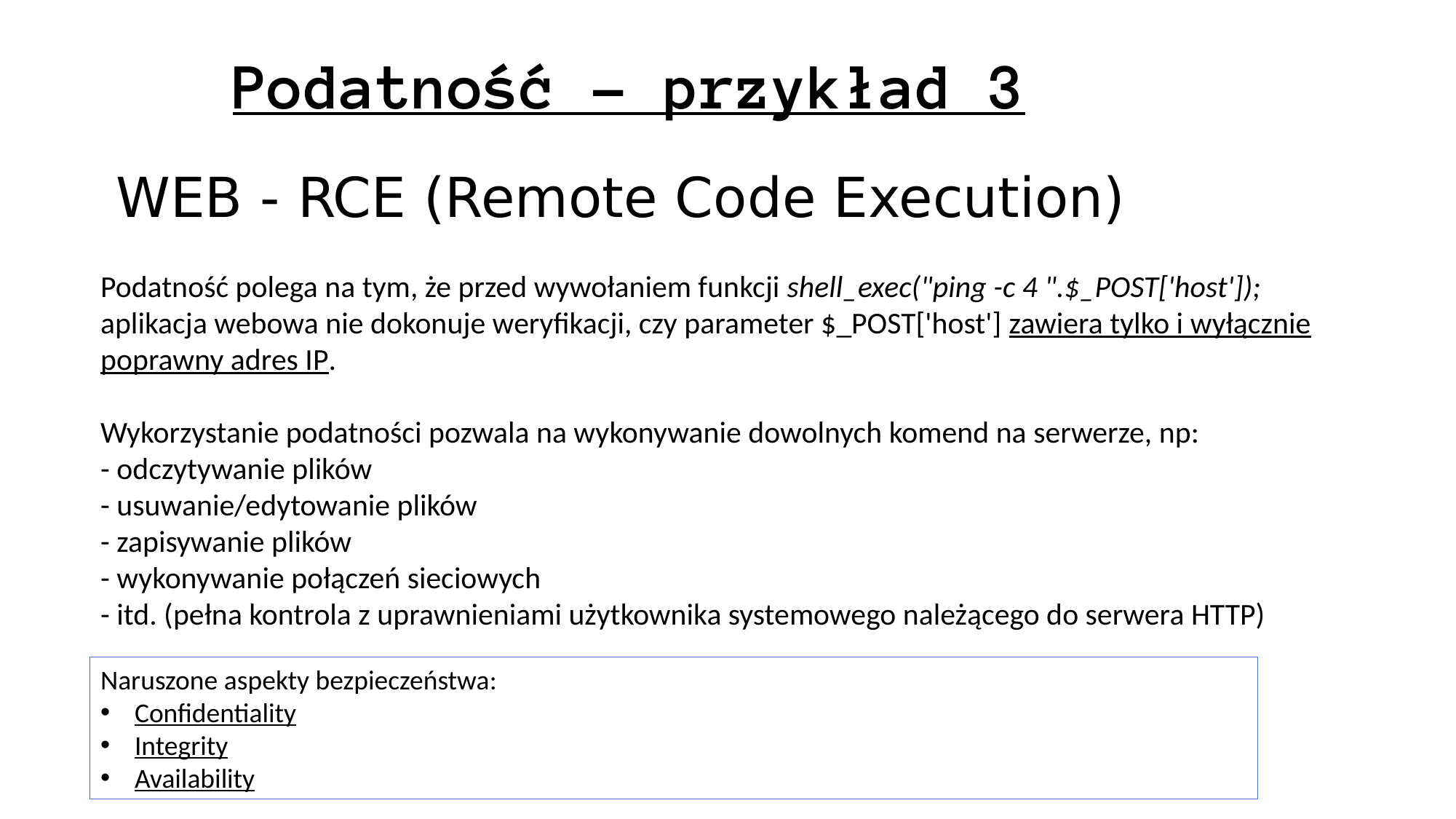

# Podatność - przykład 3
WEB - RCE (Remote Code Execution)
Podatność polega na tym, że przed wywołaniem funkcji shell_exec("ping -c 4 ".$_POST['host']);
aplikacja webowa nie dokonuje weryfikacji, czy parameter $_POST['host'] zawiera tylko i wyłącznie poprawny adres IP.

Wykorzystanie podatności pozwala na wykonywanie dowolnych komend na serwerze, np:
- odczytywanie plików
- usuwanie/edytowanie plików
- zapisywanie plików
- wykonywanie połączeń sieciowych
- itd. (pełna kontrola z uprawnieniami użytkownika systemowego należącego do serwera HTTP)
Naruszone aspekty bezpieczeństwa:
Confidentiality
Integrity
Availability